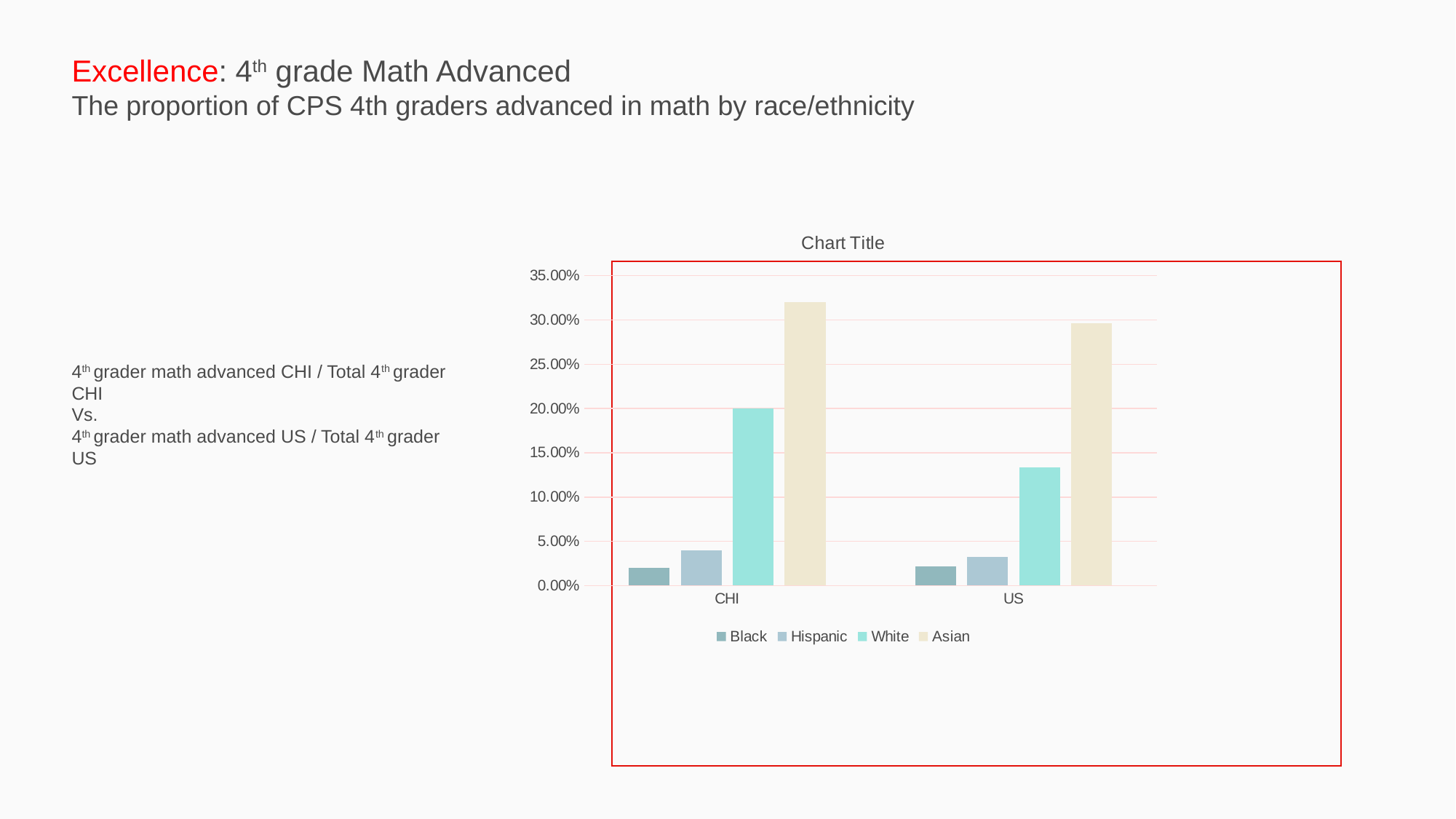

Excellence: 4th grade Math Advanced
The proportion of CPS 4th graders advanced in math by race/ethnicity

### Chart:

| Category | Black | Hispanic | White | Asian |
|---|---|---|---|---|
| CHI | 0.020060422960725077 | 0.04003079291762895 | 0.19992003198720512 | 0.32011070110701106 |
| US | 0.02181818181818182 | 0.03235294117647059 | 0.13341568869672638 | 0.29591836734693877 |
4th grader math advanced CHI / Total 4th grader CHI
Vs.
4th grader math advanced US / Total 4th grader US